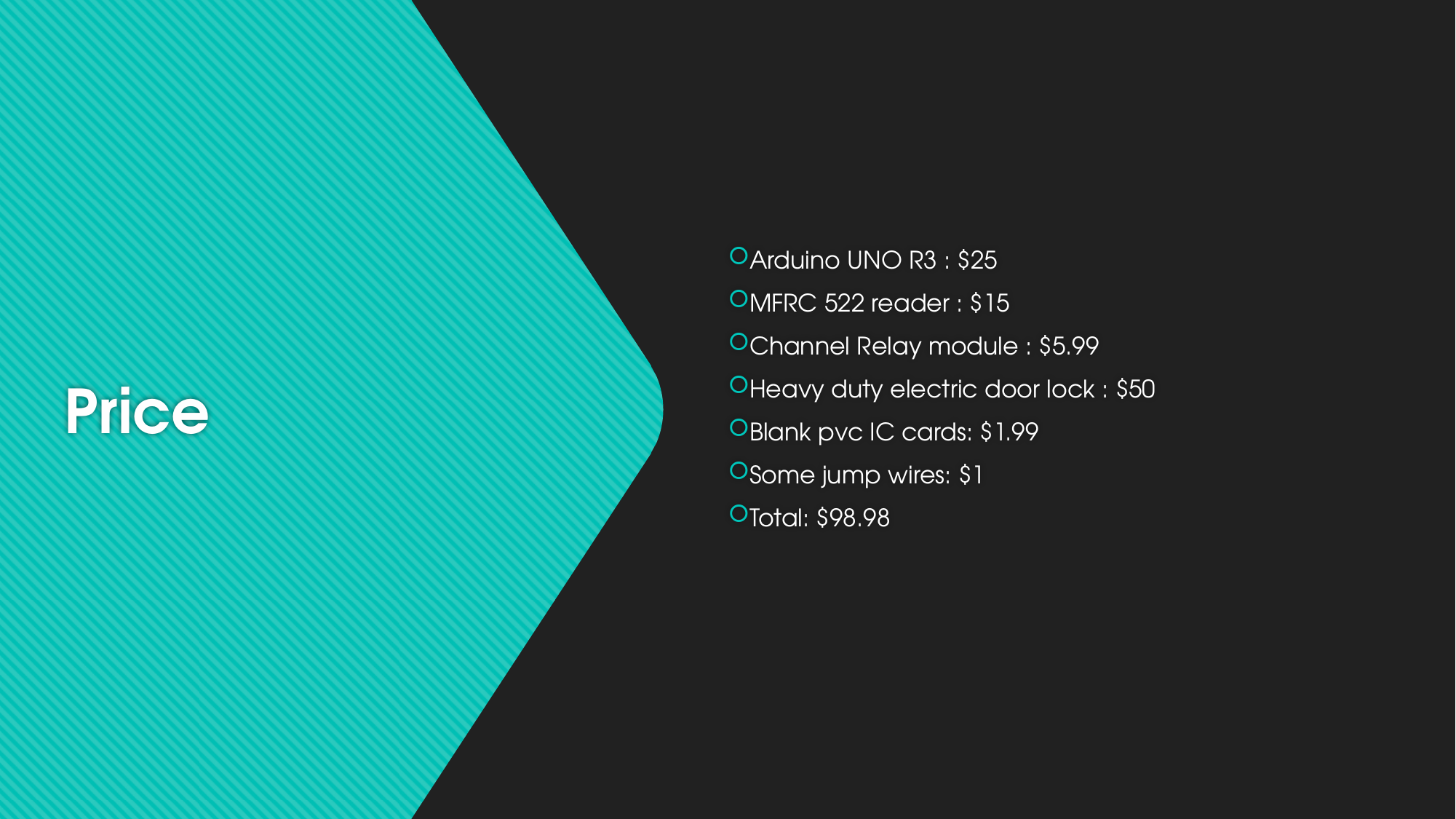

Arduino UNO R3 : $25
MFRC 522 reader : $15
Channel Relay module : $5.99
Heavy duty electric door lock : $50
Blank pvc IC cards: $1.99
Some jump wires: $1
Total: $98.98

# Price